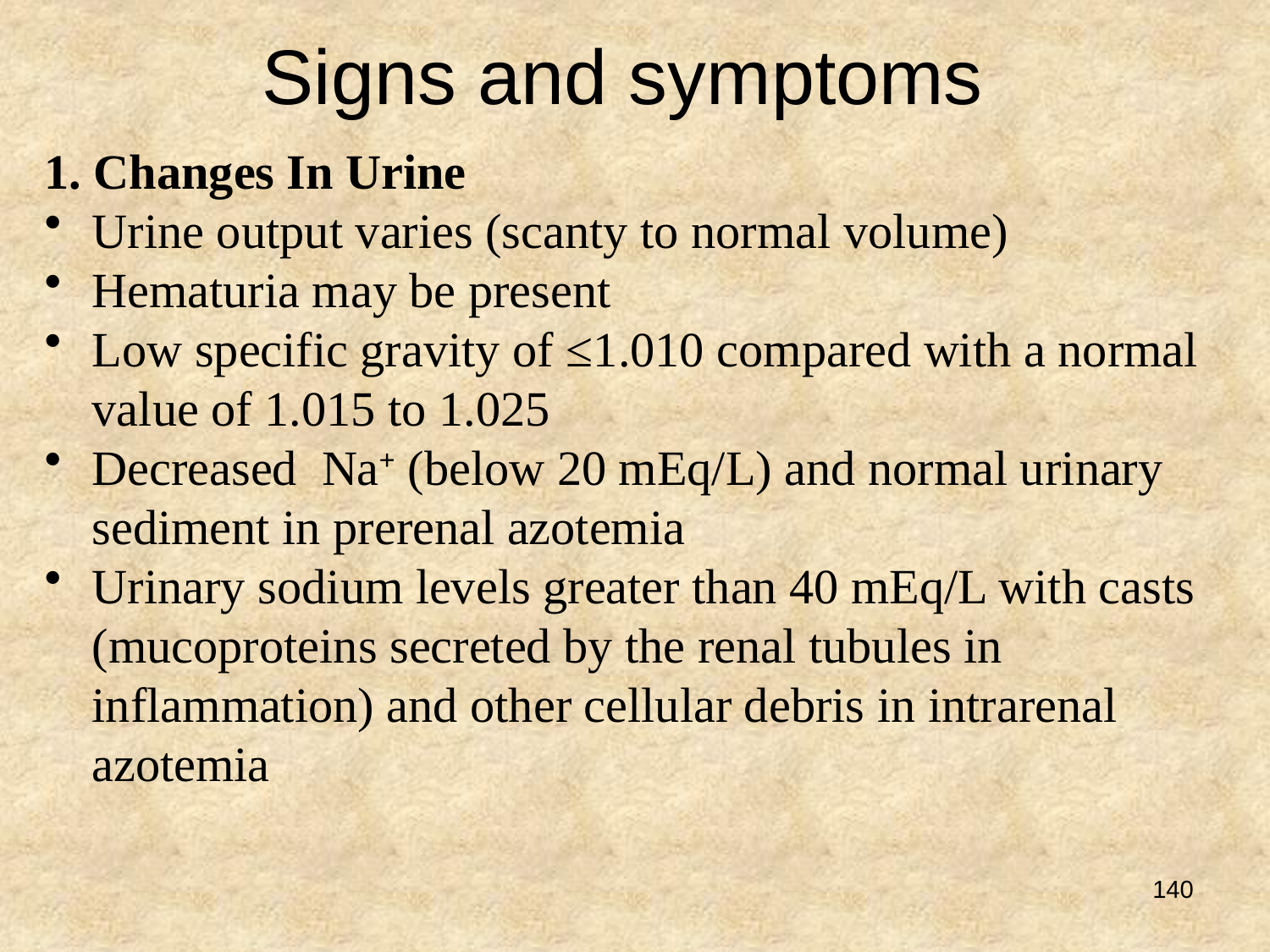

# Signs and symptoms
1. Changes In Urine
Urine output varies (scanty to normal volume)
Hematuria may be present
Low specific gravity of ≤1.010 compared with a normal value of 1.015 to 1.025
Decreased  Na+ (below 20 mEq/L) and normal urinary sediment in prerenal azotemia
Urinary sodium levels greater than 40 mEq/L with casts (mucoproteins secreted by the renal tubules in inflammation) and other cellular debris in intrarenal azotemia

140